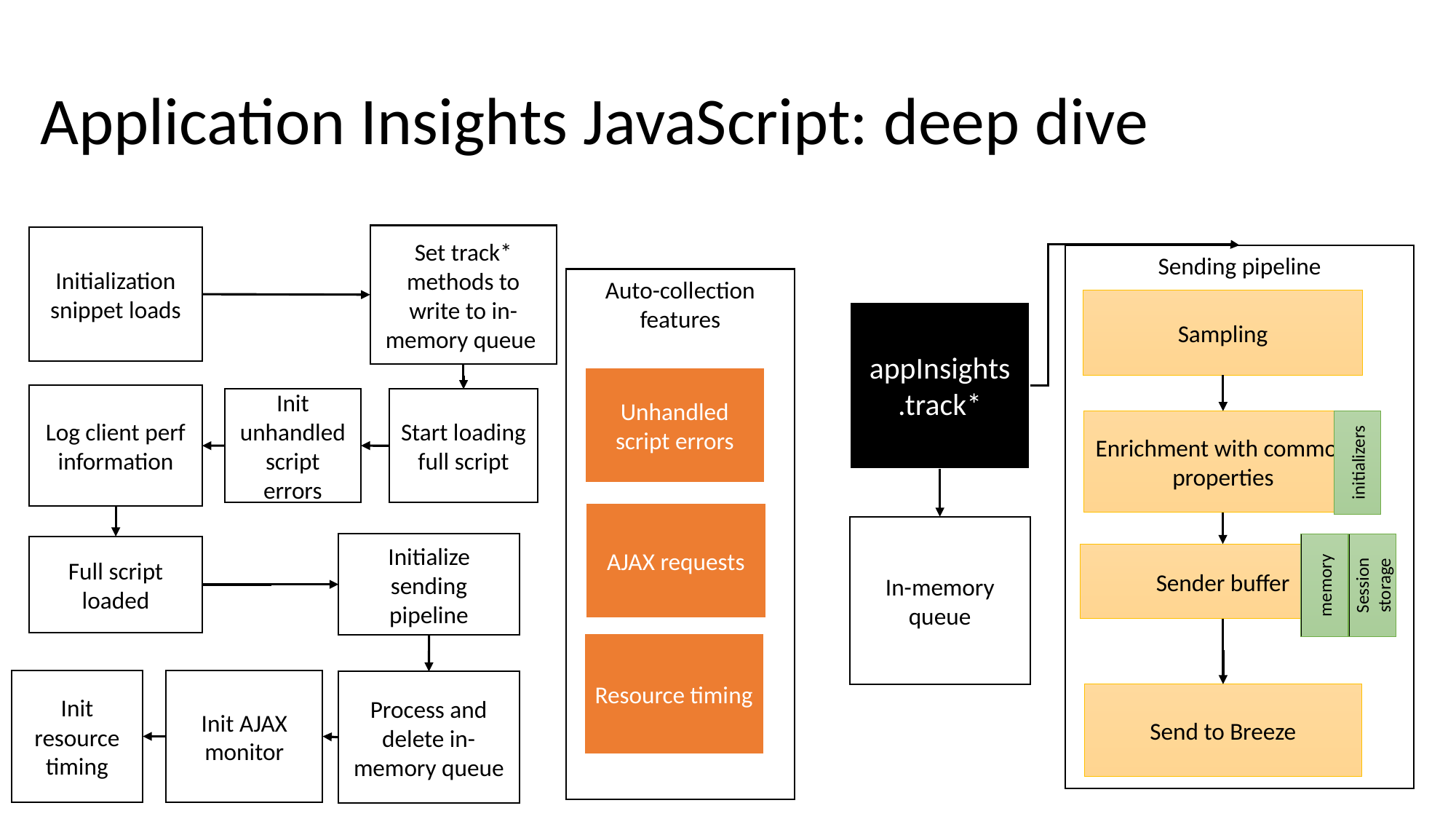

# Application Insights JavaScript: deep dive
Set track* methods to write to in-memory queue
Initialization snippet loads
Sending pipeline
Auto-collection
features
Sampling
appInsights
.track*
Unhandled script errors
Log client perf information
Init unhandled script errors
Start loading full script
Enrichment with common properties
initializers
AJAX requests
In-memory queue
Initialize sending pipeline
memory
Session storage
Full script loaded
Sender buffer
Resource timing
Init resource timing
Init AJAX monitor
Process and delete in-memory queue
Send to Breeze